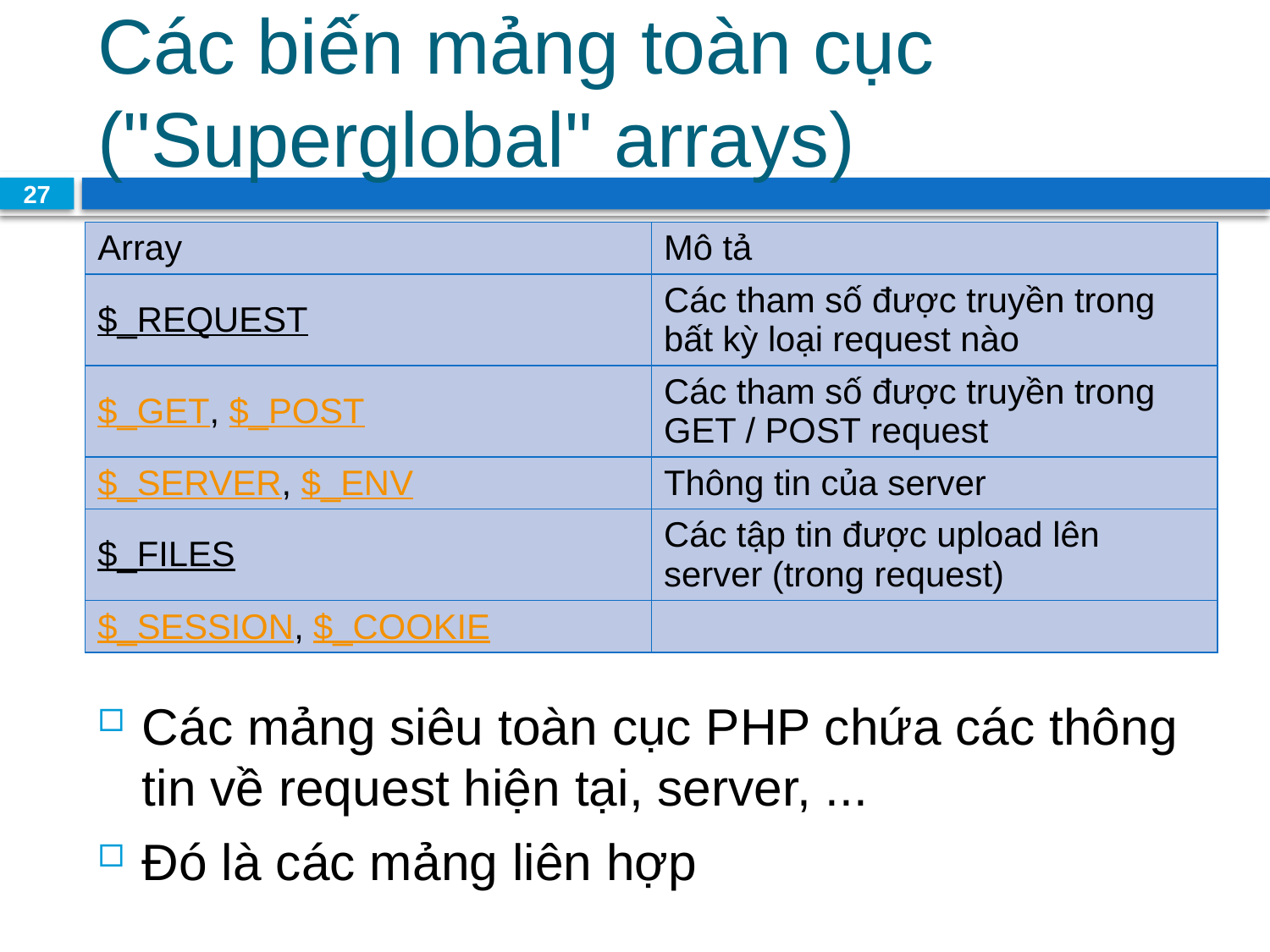

# Các biến mảng toàn cục ("Superglobal" arrays)
27
| Array | Mô tả |
| --- | --- |
| $\_REQUEST | Các tham số được truyền trong bất kỳ loại request nào |
| $\_GET, $\_POST | Các tham số được truyền trong GET / POST request |
| $\_SERVER, $\_ENV | Thông tin của server |
| $\_FILES | Các tập tin được upload lên server (trong request) |
| $\_SESSION, $\_COOKIE |  |
Các mảng siêu toàn cục PHP chứa các thông tin về request hiện tại, server, ...
Đó là các mảng liên hợp